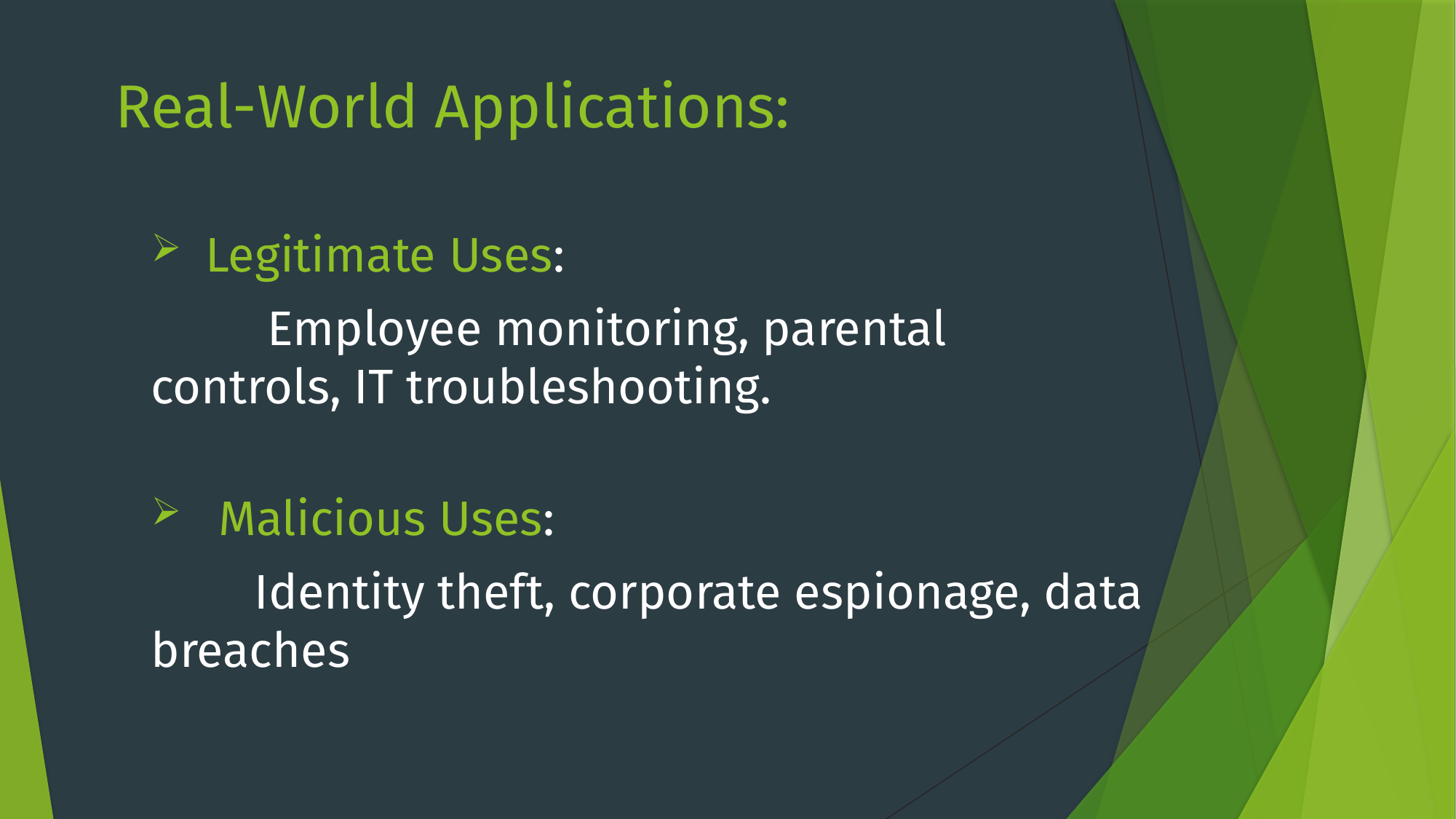

# Real-World Applications:
Legitimate Uses:
         Employee monitoring, parental          controls, IT troubleshooting.
 Malicious Uses:
        Identity theft, corporate espionage, data breaches